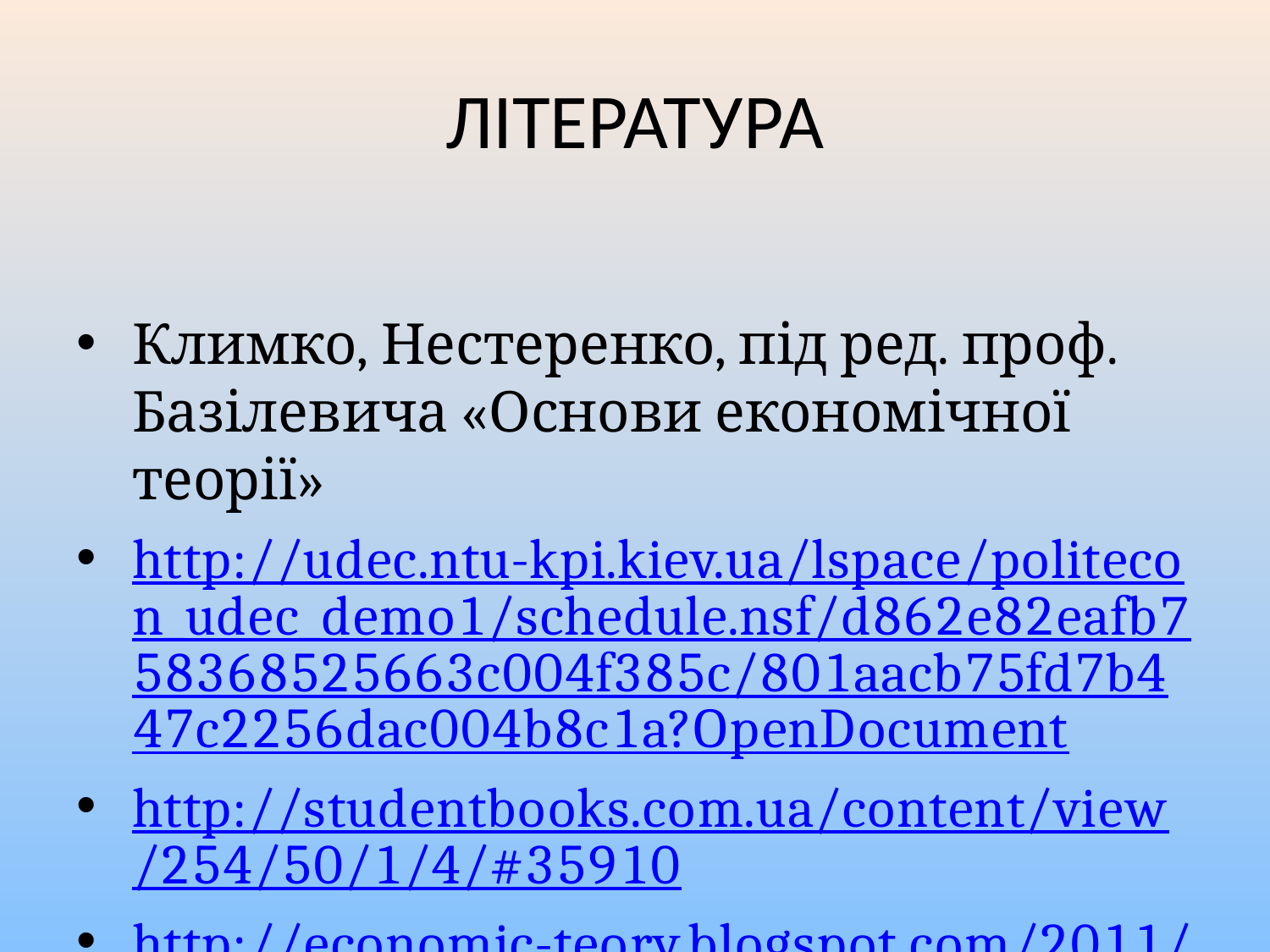

# ЛІТЕРАТУРА

Климко, Нестеренко, під ред. проф. Базілевича «Основи економічної теорії»
http://udec.ntu-kpi.kiev.ua/lspace/politecon_udec_demo1/schedule.nsf/d862e82eafb758368525663c004f385c/801aacb75fd7b447c2256dac004b8c1a?OpenDocument
http://studentbooks.com.ua/content/view/254/50/1/4/#35910
http://economic-teory.blogspot.com/2011/12/blog-post_02.html
http://old.tnpu.edu.ua/kurs/301/053.htm